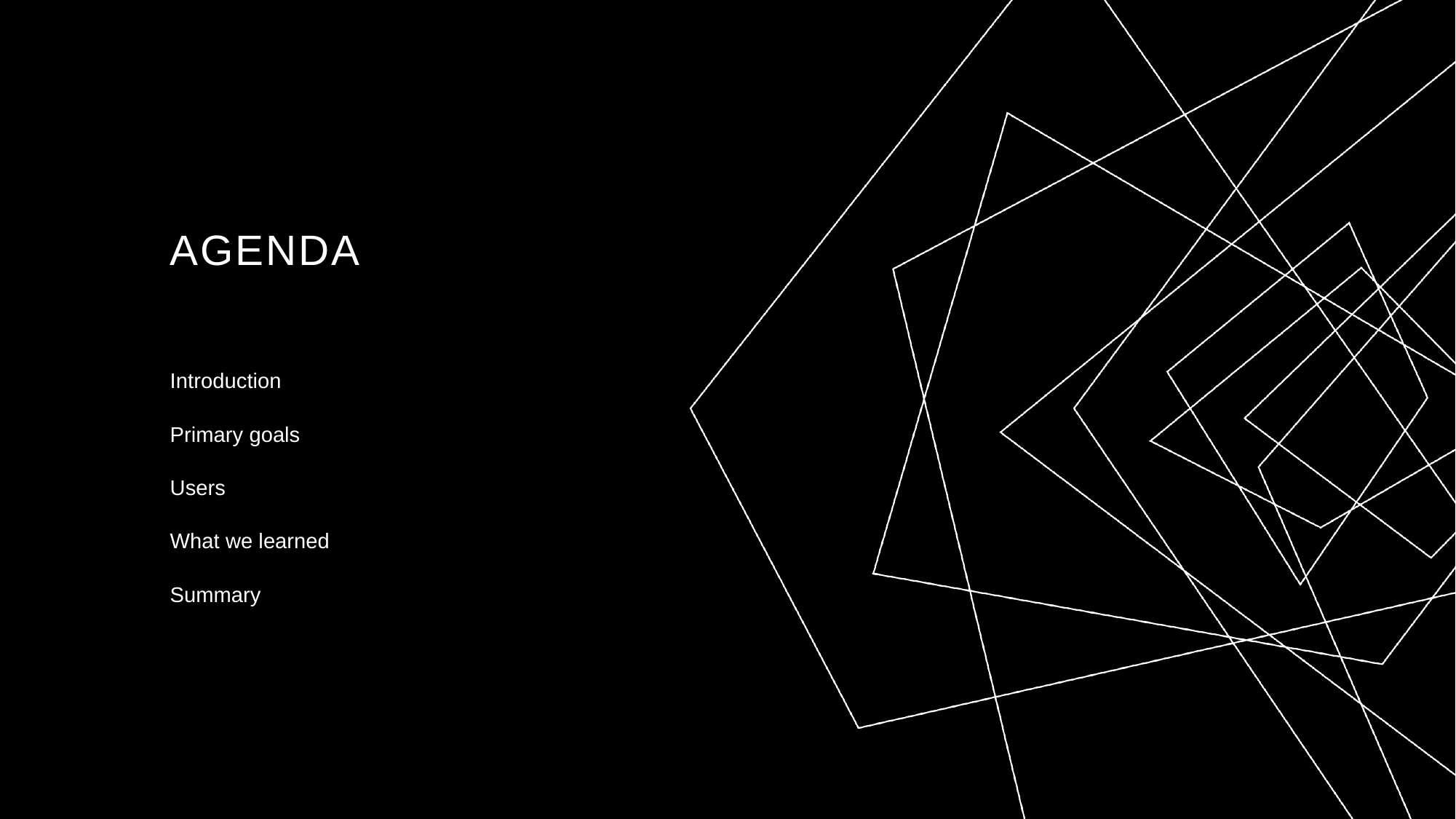

# AGENDA
Introduction
Primary goals
Users
What we learned
Summary